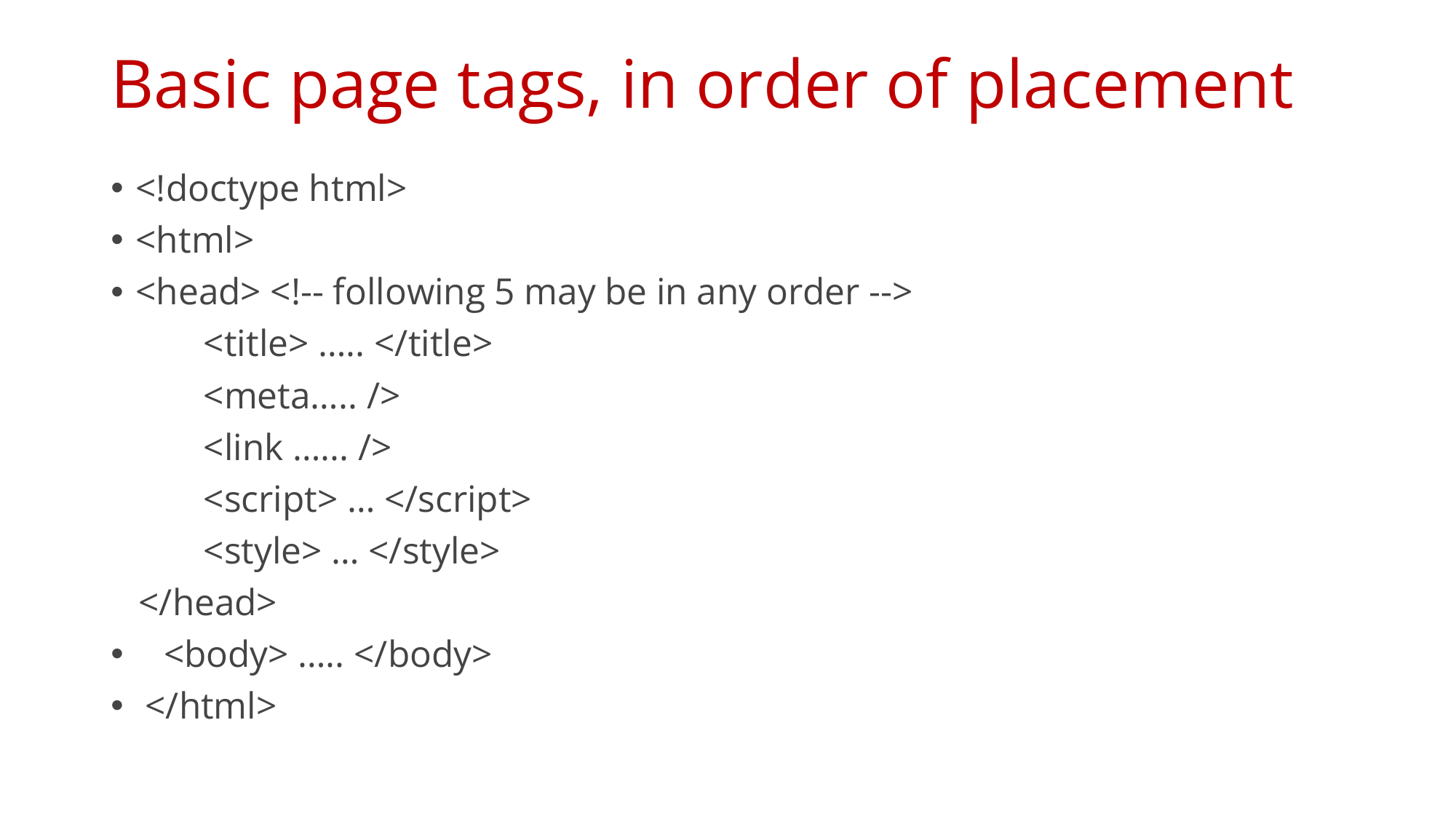

# Basic page tags, in order of placement
<!doctype html>
<html>
<head> <!-- following 5 may be in any order -->
	<title> ….. </title>
	<meta….. />
	<link …... />
	<script> … </script>
	<style> … </style>
   </head>
   <body> ….. </body>
 </html>